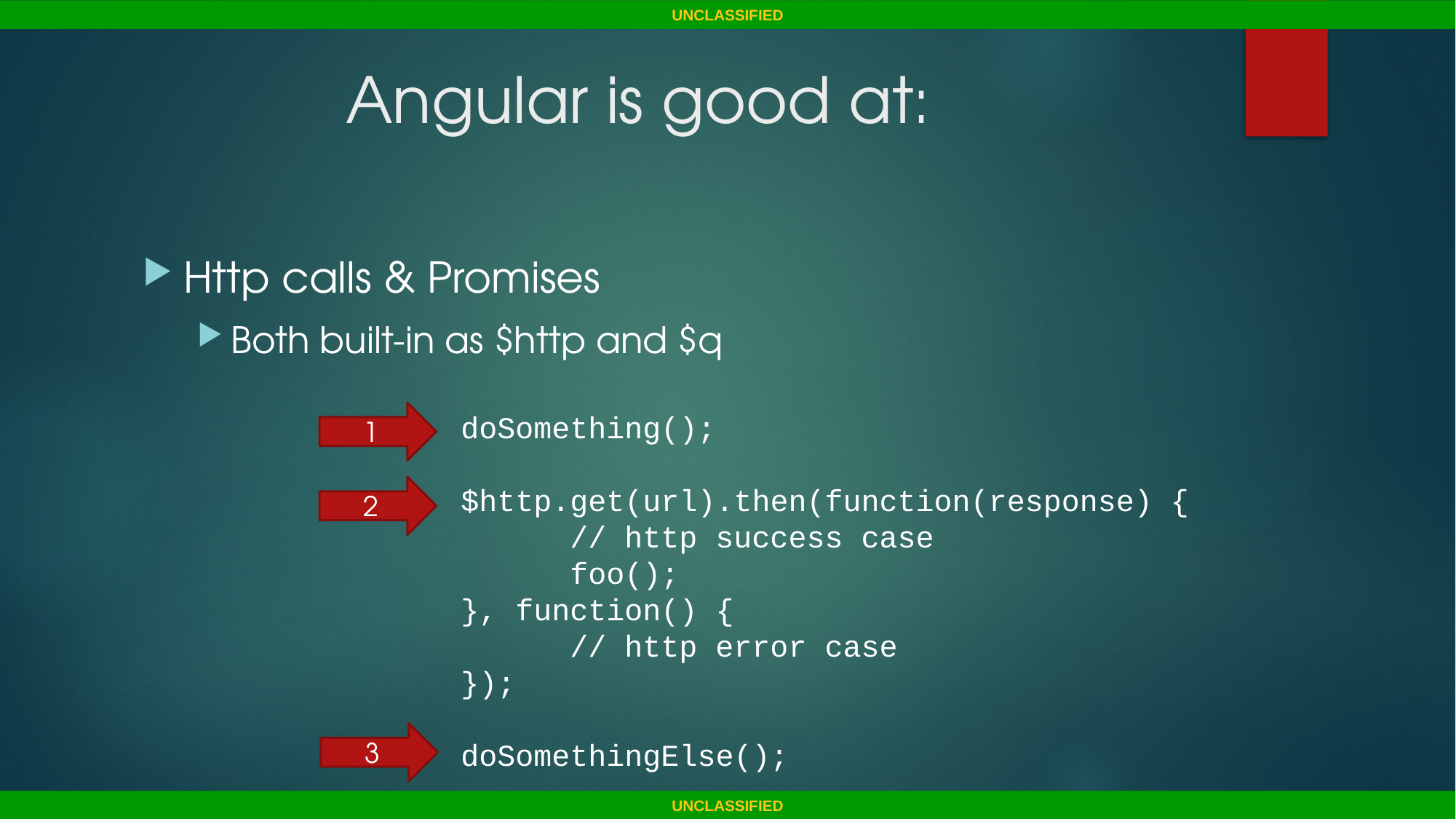

# Angular is good at:
Http calls & Promises
Both built-in as $http and $q
1
2
3
doSomething();

$http.get(url).then(function(response) {
	// http success case
	foo();
}, function() {
	// http error case
});

doSomethingElse();